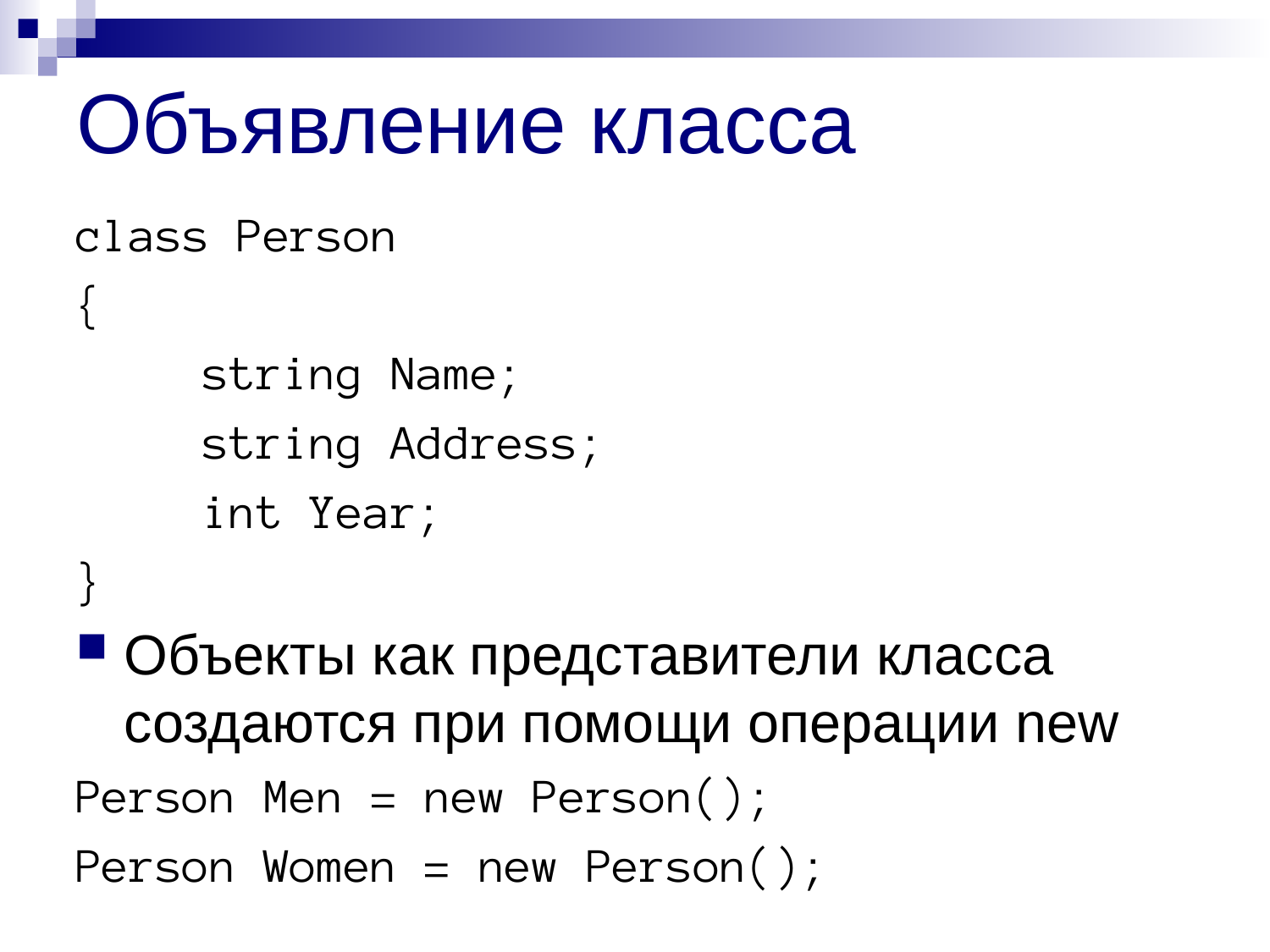

# Объявление класса
сlass Person
{
	string Name;
	string Address;
	int Year;
}
Объекты как представители класса создаются при помощи операции new
Person Men = new Person();
Person Women = new Person();